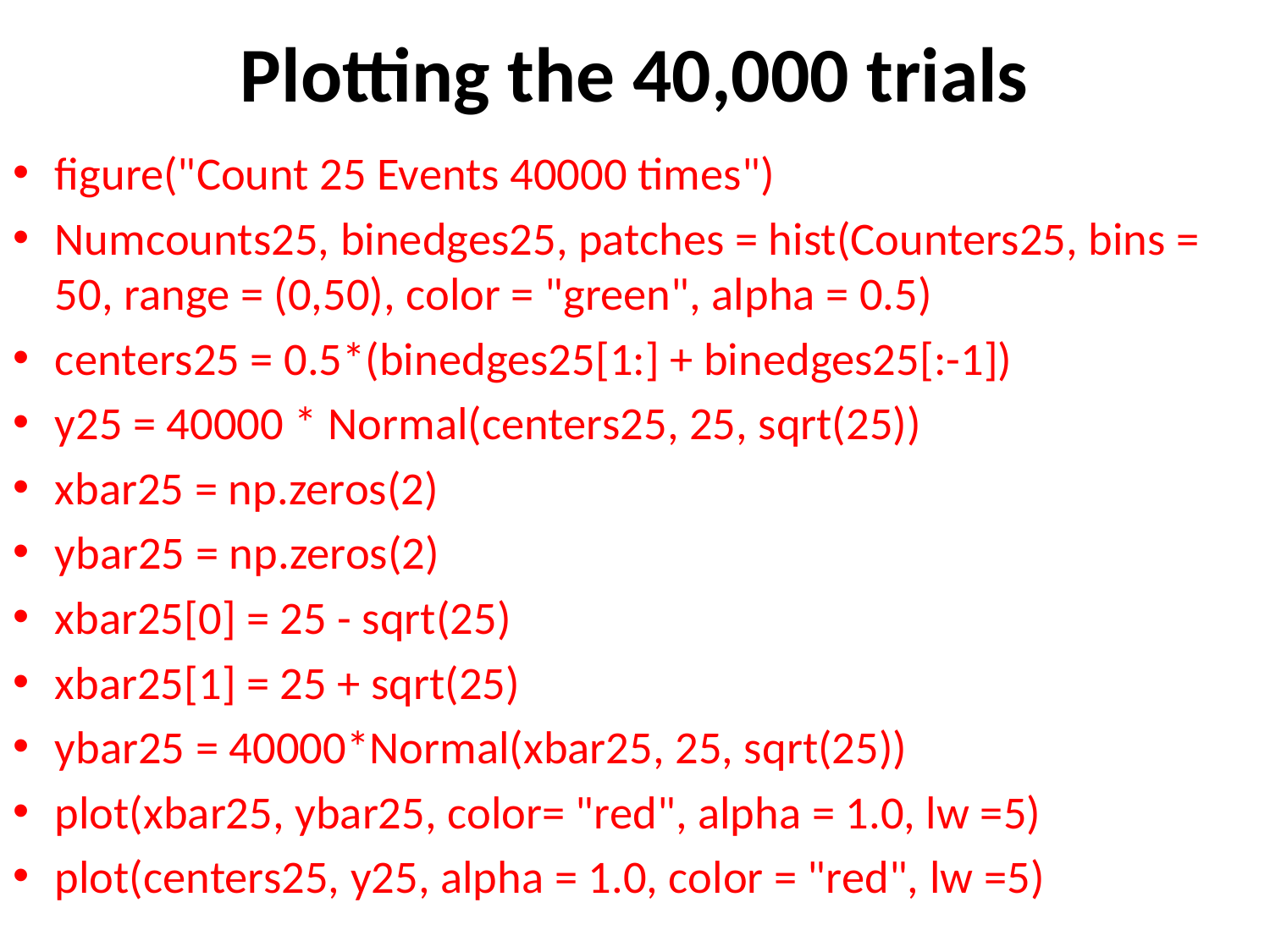

# Plotting the 40,000 trials
figure("Count 25 Events 40000 times")
Numcounts25, binedges25, patches = hist(Counters25, bins = 50, range = (0,50), color = "green", alpha = 0.5)
centers25 = 0.5*(binedges25[1:] + binedges25[:-1])
y25 = 40000 * Normal(centers25, 25, sqrt(25))
xbar25 = np.zeros(2)
ybar25 = np.zeros(2)
xbar25[0] = 25 - sqrt(25)
xbar25[1] = 25 + sqrt(25)
ybar25 = 40000*Normal(xbar25, 25, sqrt(25))
plot(xbar25, ybar25, color= "red", alpha = 1.0, lw =5)
plot(centers25, y25, alpha = 1.0, color = "red", lw =5)